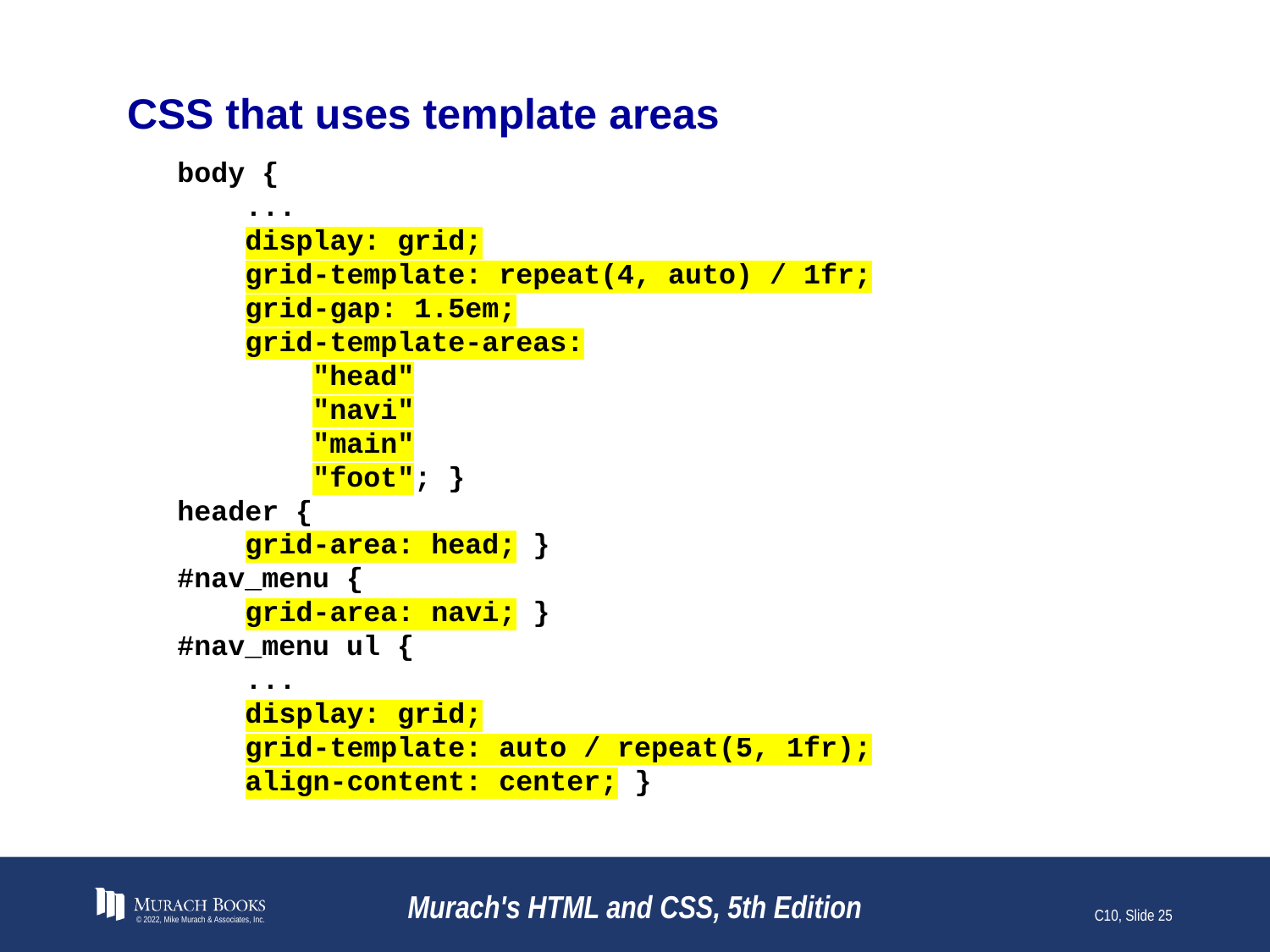

# CSS that uses template areas
body {
    ...
    display: grid;
    grid-template: repeat(4, auto) / 1fr;
    grid-gap: 1.5em;
    grid-template-areas:
        "head"
        "navi"
        "main"
        "foot"; }
header {
    grid-area: head; }
#nav_menu {
    grid-area: navi; }
#nav_menu ul {
    ...
    display: grid;
    grid-template: auto / repeat(5, 1fr);
    align-content: center; }

© 2022, Mike Murach & Associates, Inc.
Murach's HTML and CSS, 5th Edition

C10, Slide 25